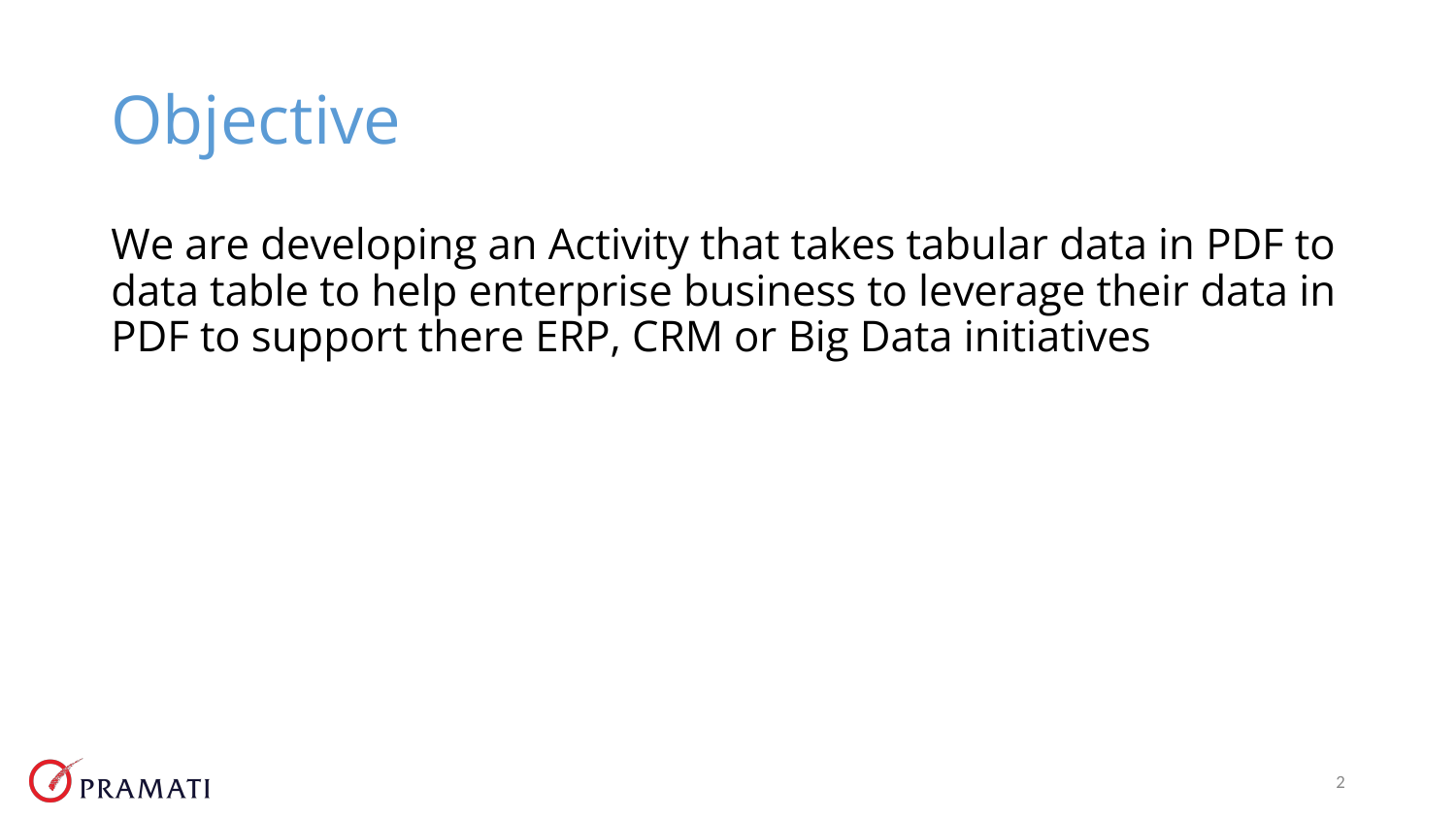

# Objective
We are developing an Activity that takes tabular data in PDF to data table to help enterprise business to leverage their data in PDF to support there ERP, CRM or Big Data initiatives
2